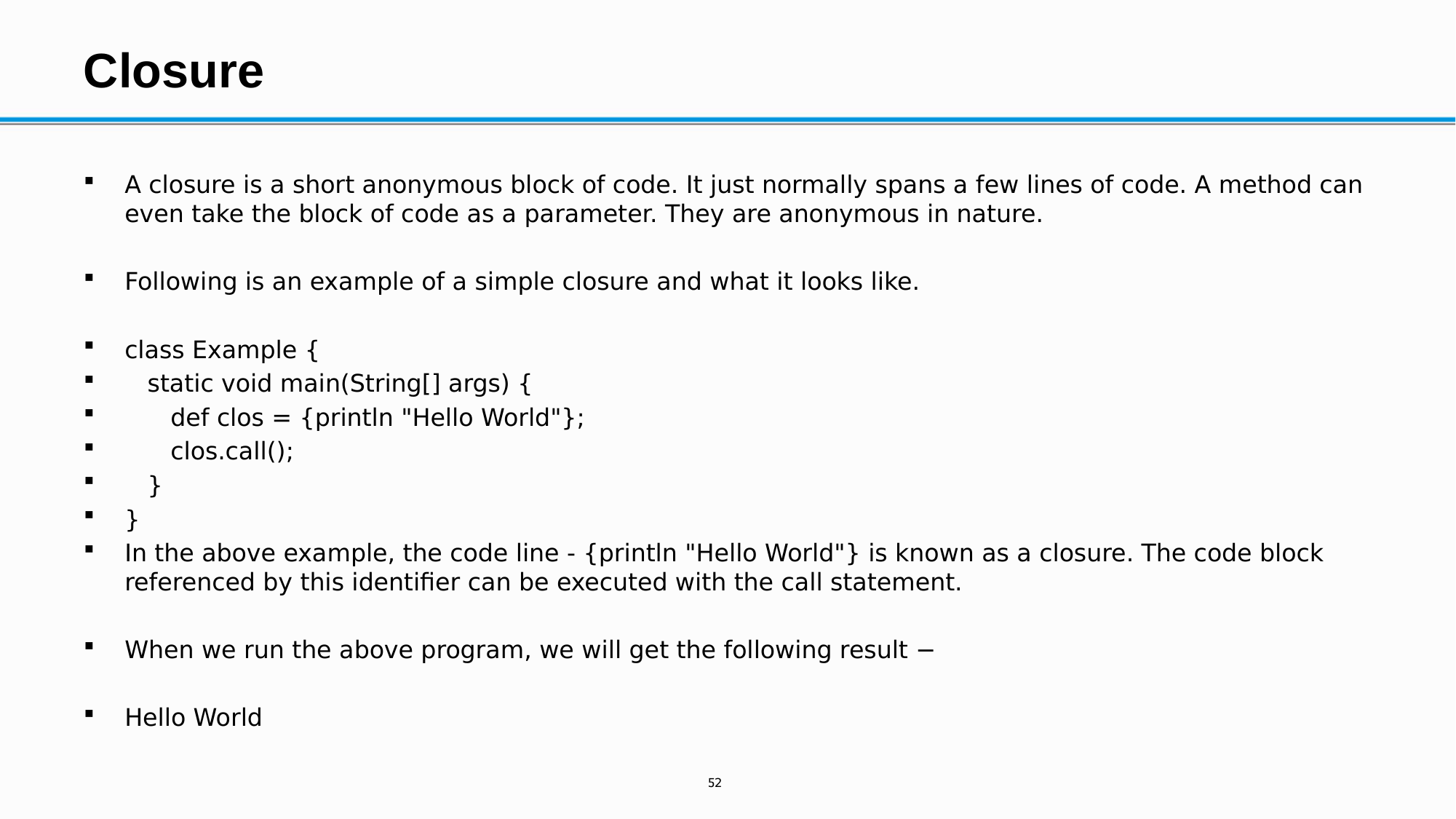

# Closure
A closure is a short anonymous block of code. It just normally spans a few lines of code. A method can even take the block of code as a parameter. They are anonymous in nature.

Following is an example of a simple closure and what it looks like.

class Example {
   static void main(String[] args) {
      def clos = {println "Hello World"};
      clos.call();
   }
}
In the above example, the code line - {println "Hello World"} is known as a closure. The code block referenced by this identifier can be executed with the call statement.

When we run the above program, we will get the following result −

Hello World